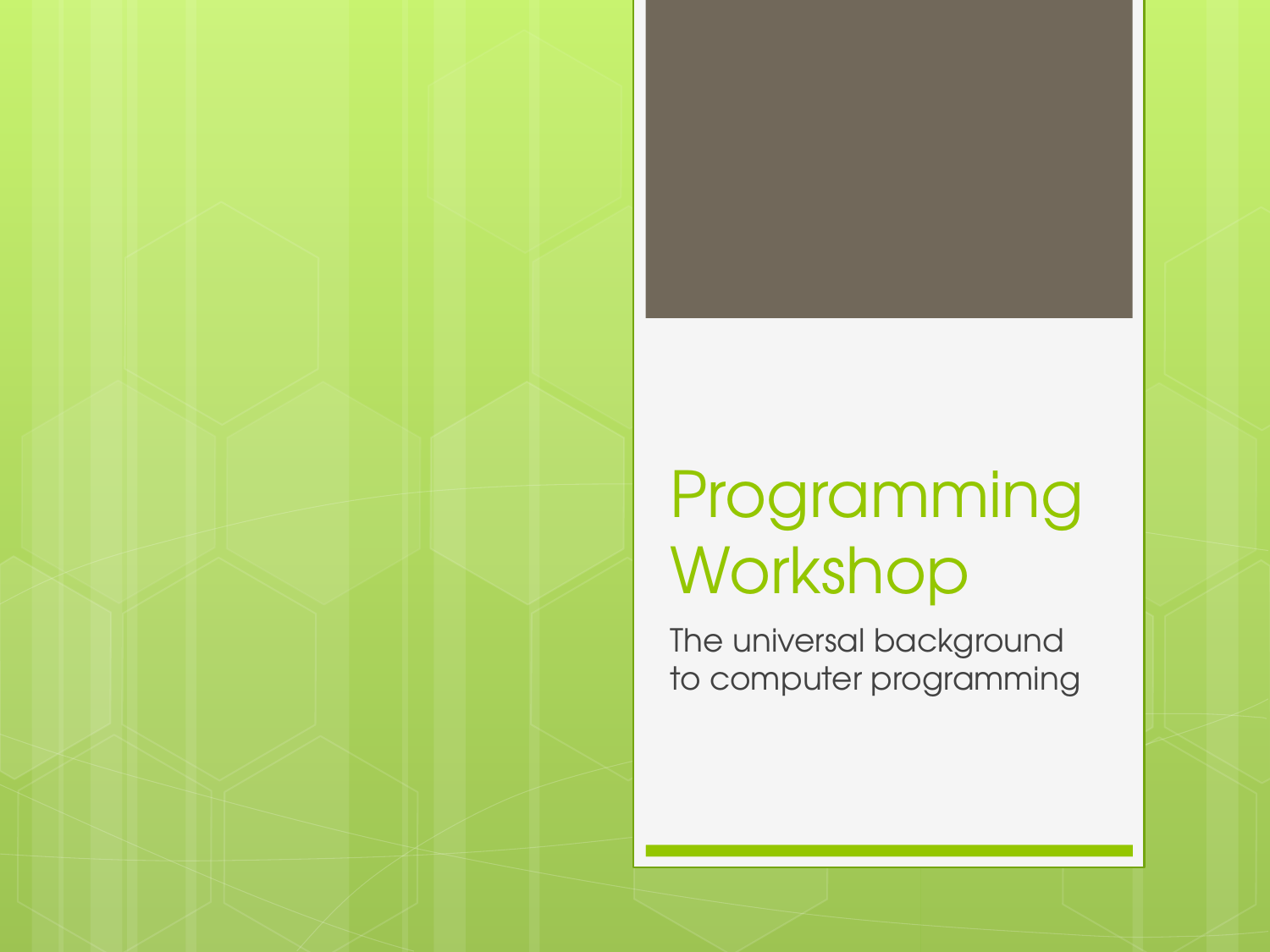

# Programming Workshop
The universal background to computer programming